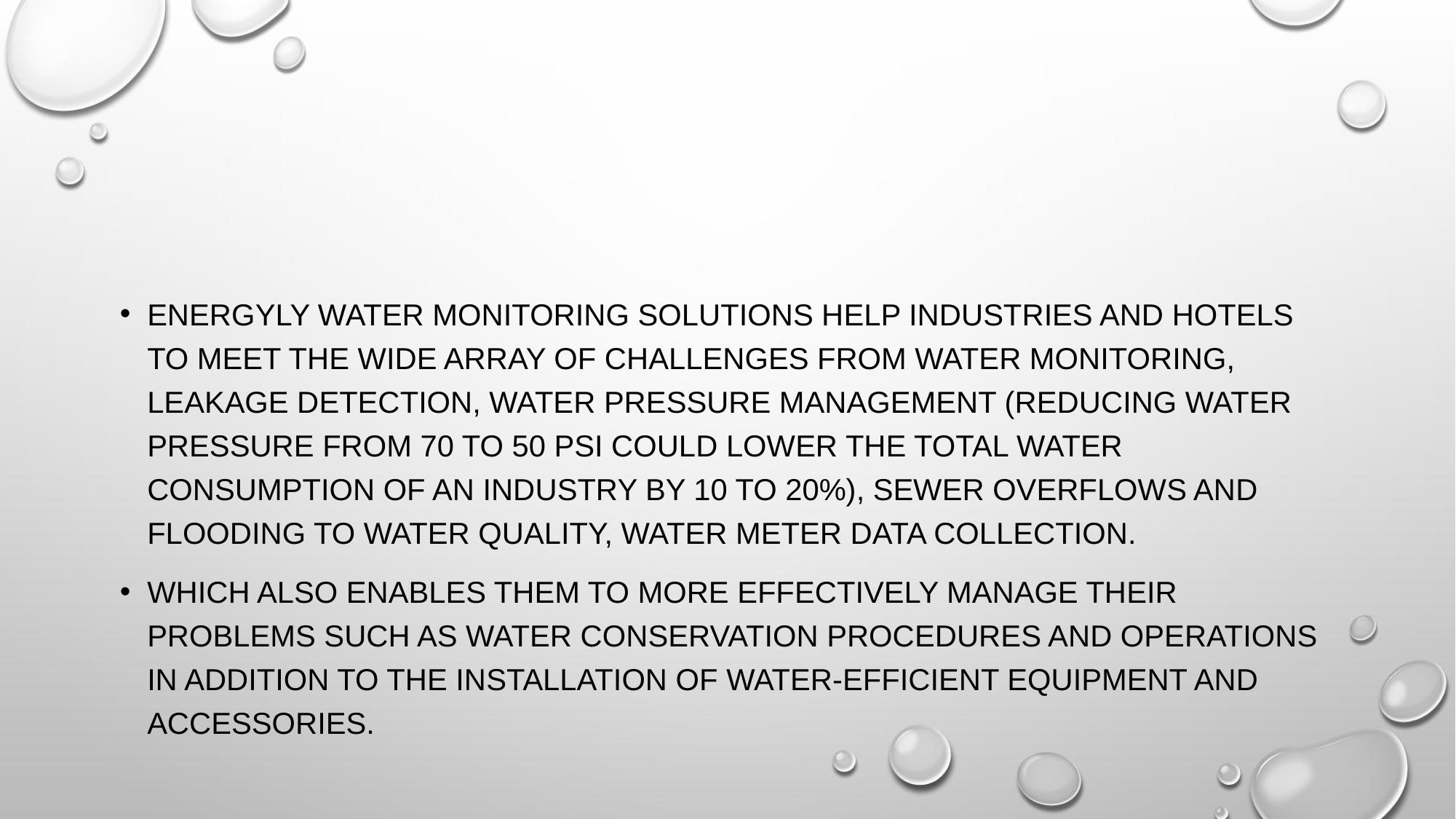

#
Energyly water monitoring solutions help industries and hotels to meet the wide array of challenges from water monitoring, leakage detection, water pressure management (reducing water pressure from 70 to 50 psi could lower the total water consumption of an industry by 10 to 20%), sewer overflows and flooding to water quality, water meter data collection.
Which also enables them to more effectively manage their problems such as water conservation procedures and operations in addition to the installation of water-efficient equipment and accessories.